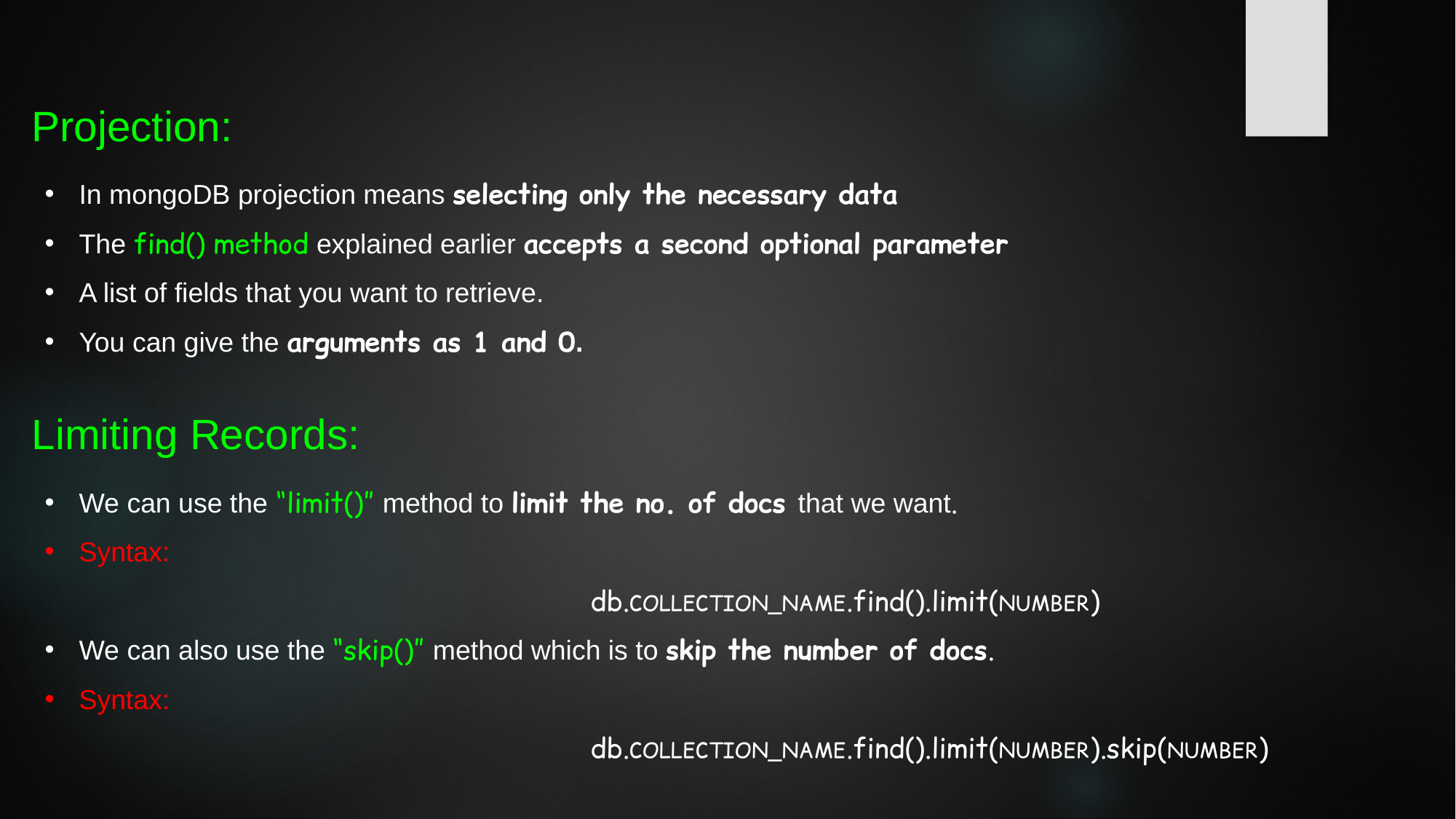

# Projection:
In mongoDB projection means selecting only the necessary data
The find() method explained earlier accepts a second optional parameter
A list of fields that you want to retrieve.
You can give the arguments as 1 and 0.
Limiting Records:
We can use the “limit()” method to limit the no. of docs that we want.
Syntax:
					db.COLLECTION_NAME.find().limit(NUMBER)
We can also use the “skip()” method which is to skip the number of docs.
Syntax:
					db.COLLECTION_NAME.find().limit(NUMBER).skip(NUMBER)